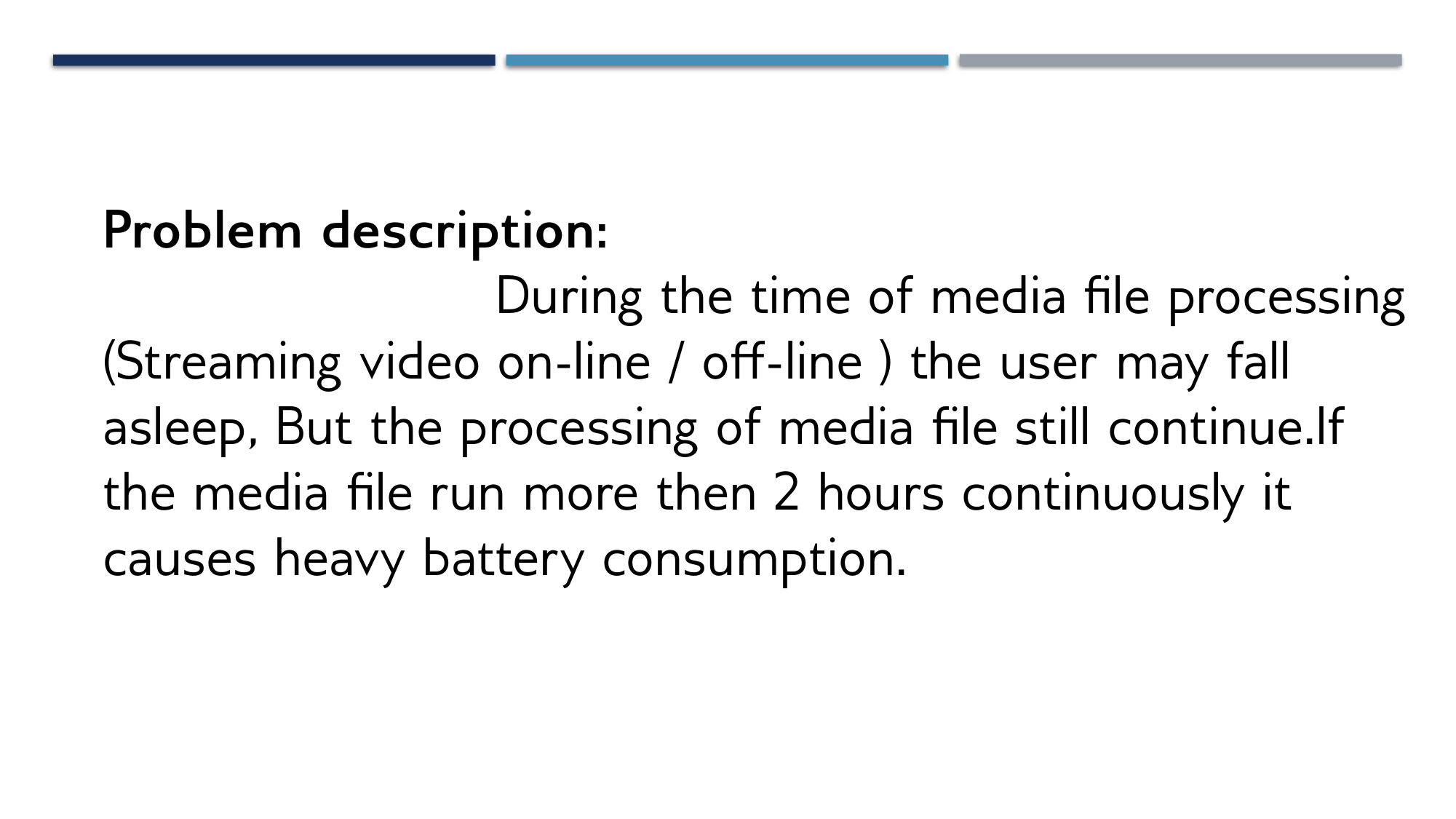

Problem description:
                        During the time of media file processing (Streaming video on-line / off-line ) the user may fall asleep, But the processing of media file still continue.If the media file run more then 2 hours continuously it causes heavy battery consumption.